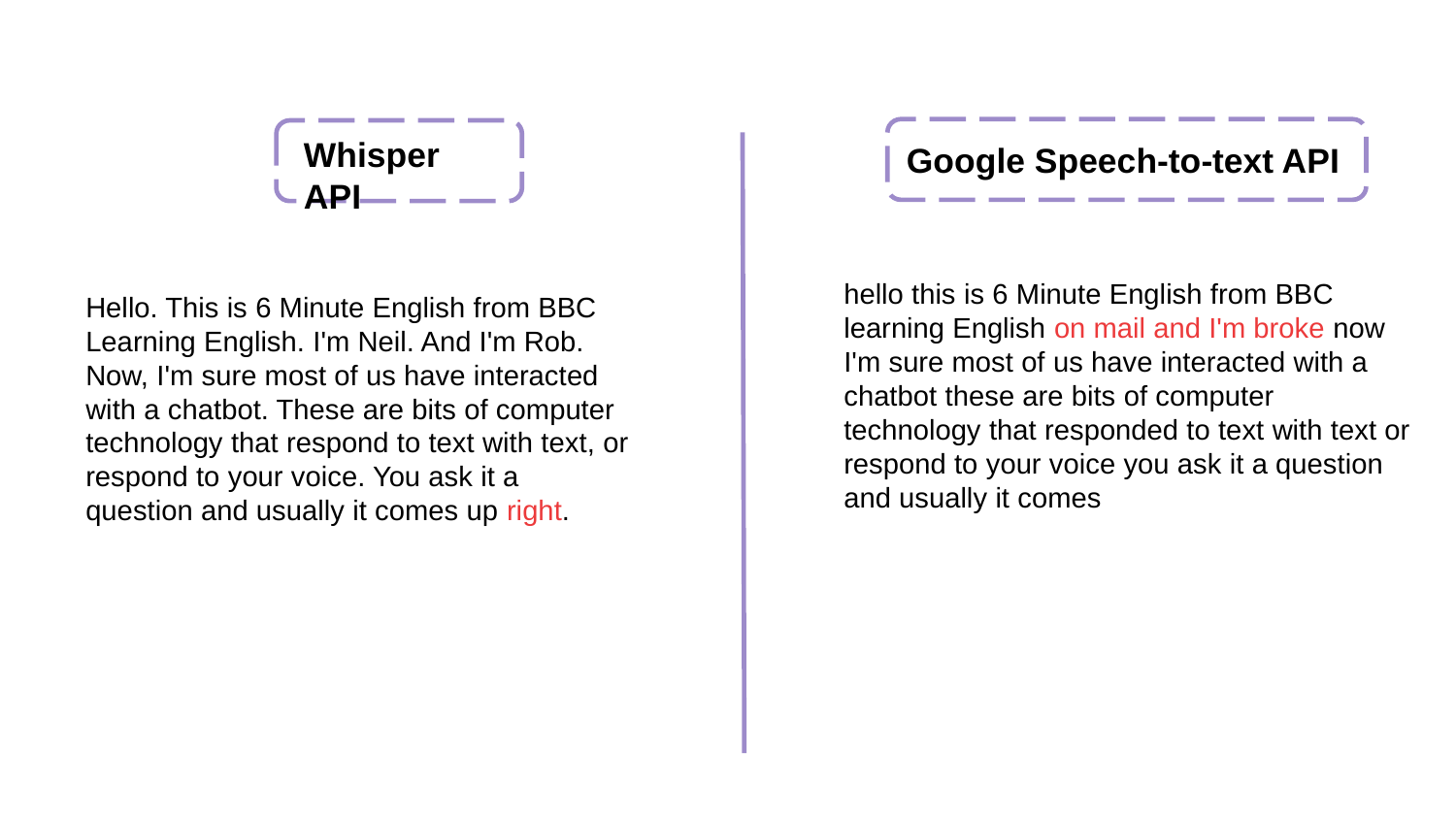

Whisper API

Google Speech-to-text API

hello this is 6 Minute English from BBC learning English on mail and I'm broke now I'm sure most of us have interacted with a chatbot these are bits of computer technology that responded to text with text or respond to your voice you ask it a question and usually it comes
Hello. This is 6 Minute English from BBC Learning English. I'm Neil. And I'm Rob. Now, I'm sure most of us have interacted with a chatbot. These are bits of computer technology that respond to text with text, or respond to your voice. You ask it a question and usually it comes up right.